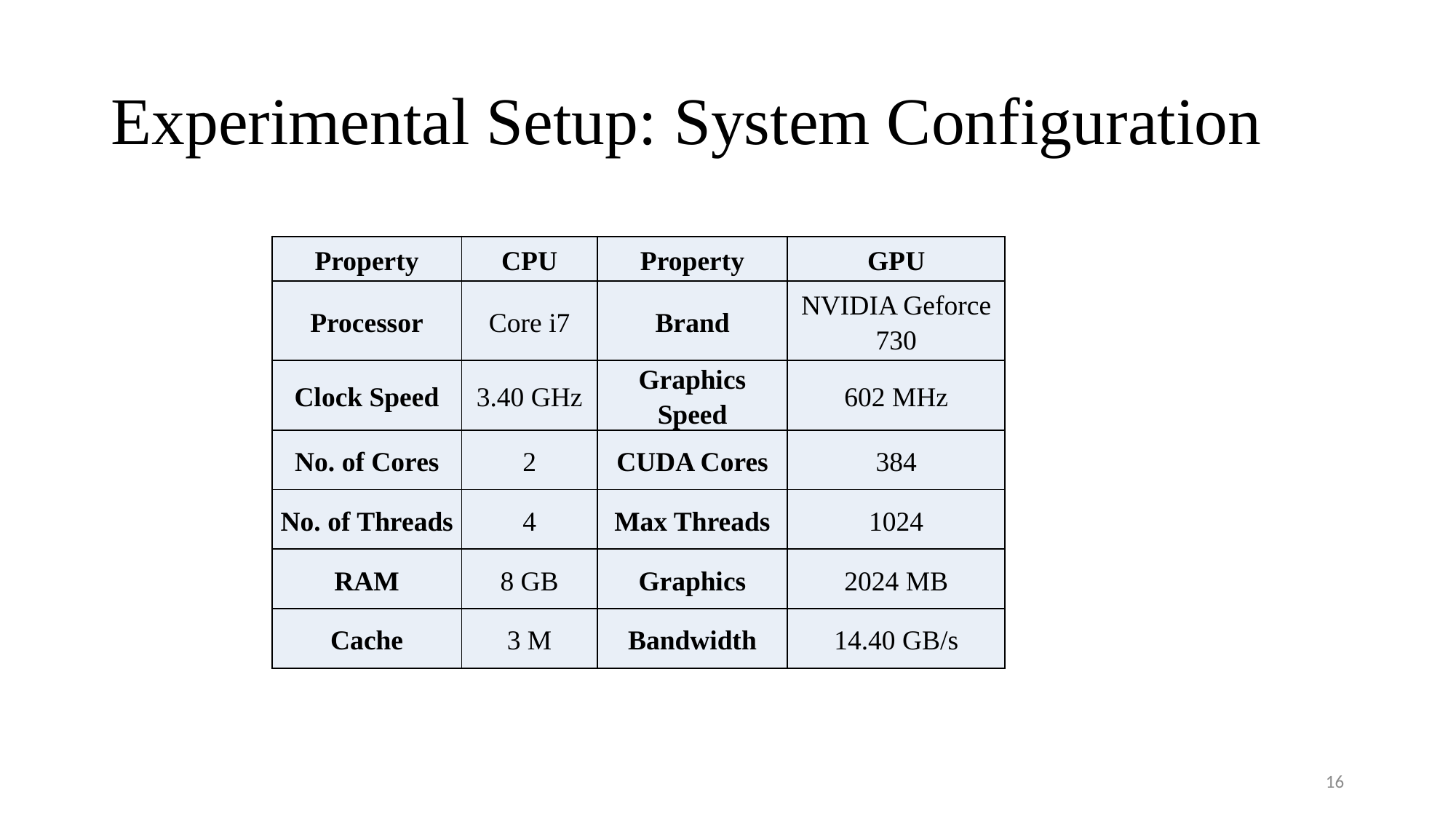

# Experimental Setup: System Configuration

| Property | CPU | Property | GPU |
| --- | --- | --- | --- |
| Processor | Core i7 | Brand | NVIDIA Geforce 730 |
| Clock Speed | 3.40 GHz | Graphics Speed | 602 MHz |
| No. of Cores | 2 | CUDA Cores | 384 |
| No. of Threads | 4 | Max Threads | 1024 |
| RAM | 8 GB | Graphics | 2024 MB |
| Cache | 3 M | Bandwidth | 14.40 GB/s |
16